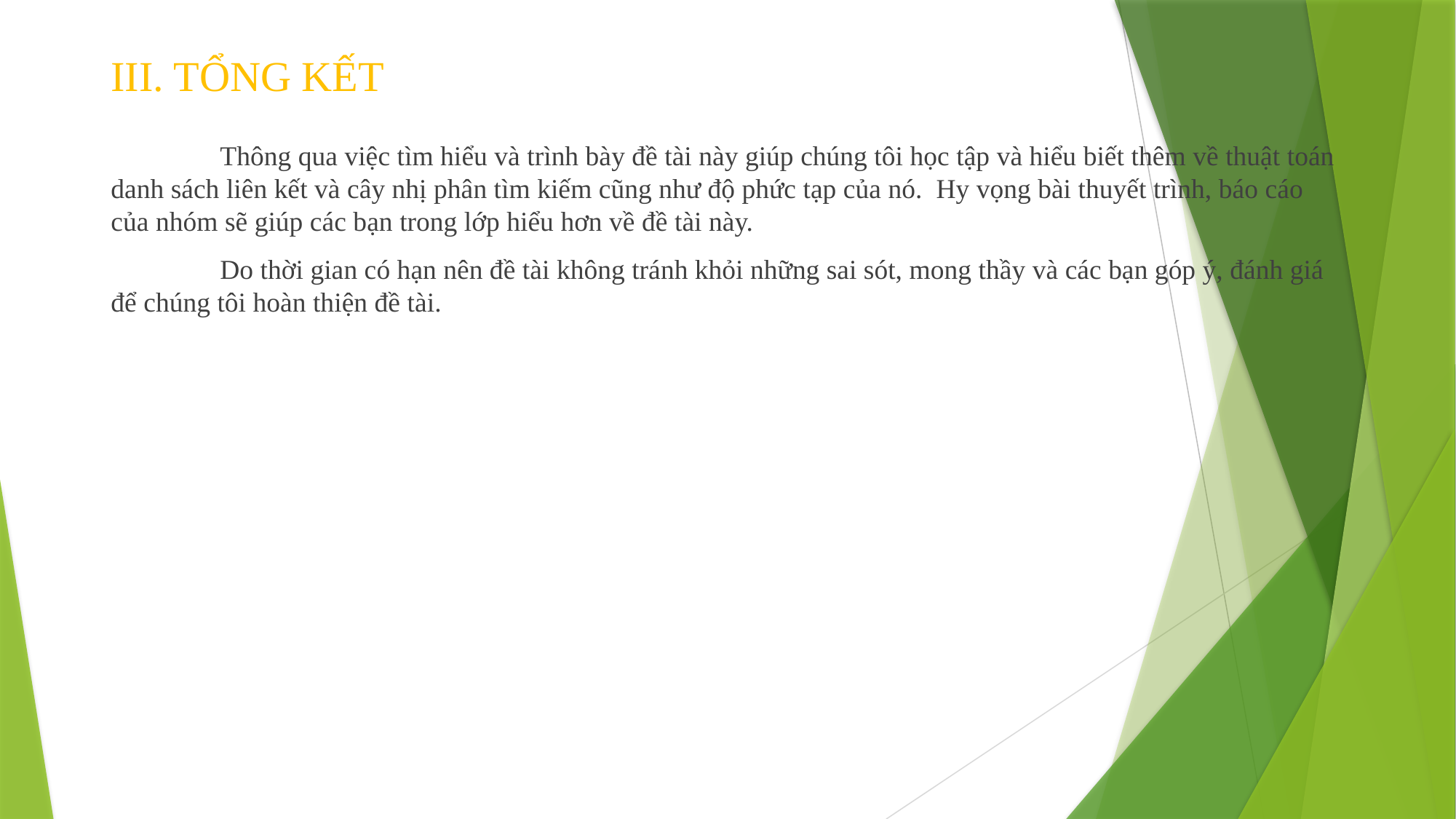

# III. TỔNG KẾT
	Thông qua việc tìm hiểu và trình bày đề tài này giúp chúng tôi học tập và hiểu biết thêm về thuật toán danh sách liên kết và cây nhị phân tìm kiếm cũng như độ phức tạp của nó.  Hy vọng bài thuyết trình, báo cáo của nhóm sẽ giúp các bạn trong lớp hiểu hơn về đề tài này.
	Do thời gian có hạn nên đề tài không tránh khỏi những sai sót, mong thầy và các bạn góp ý, đánh giá để chúng tôi hoàn thiện đề tài.